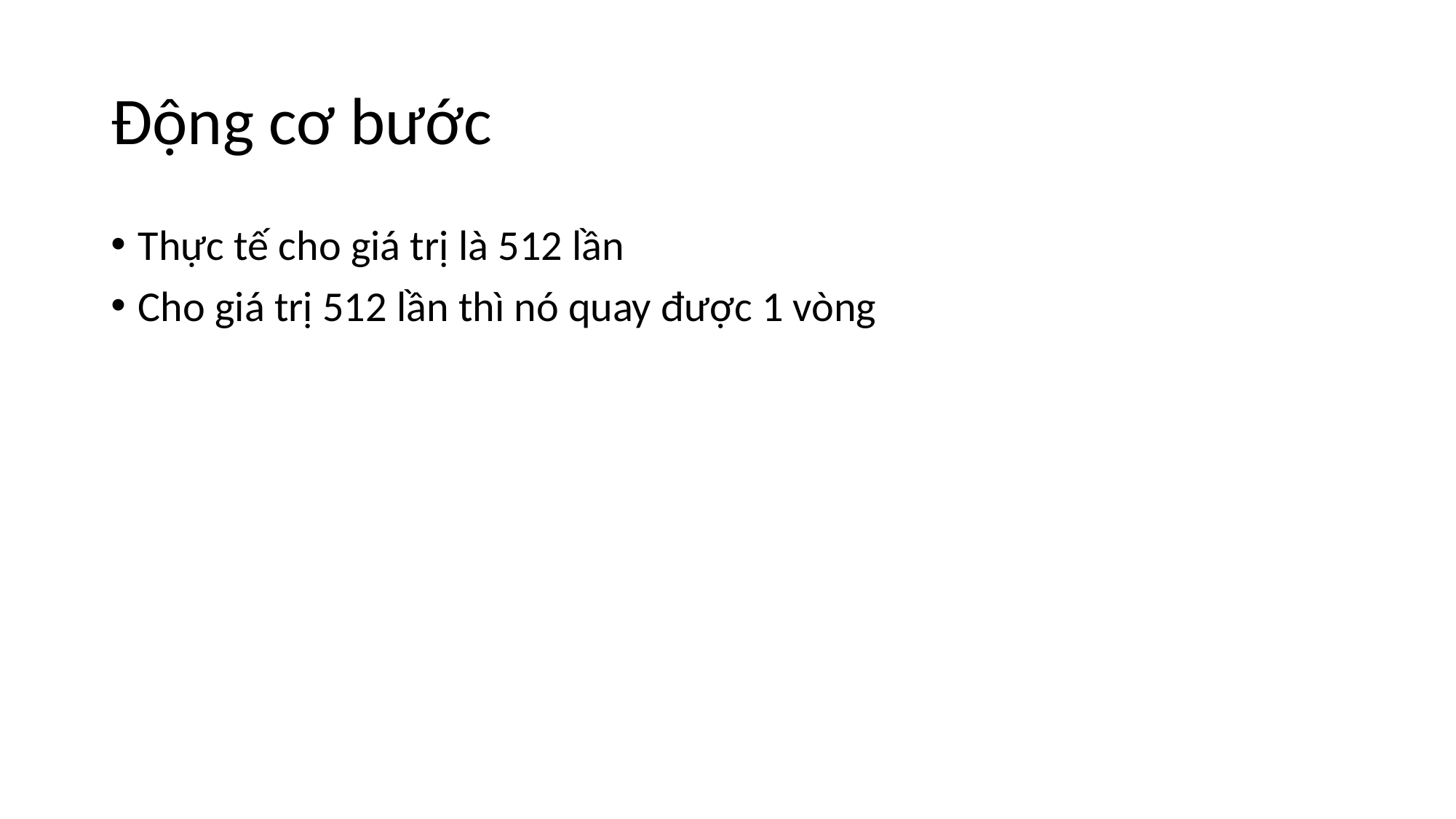

# Động cơ bước
Thực tế cho giá trị là 512 lần
Cho giá trị 512 lần thì nó quay được 1 vòng